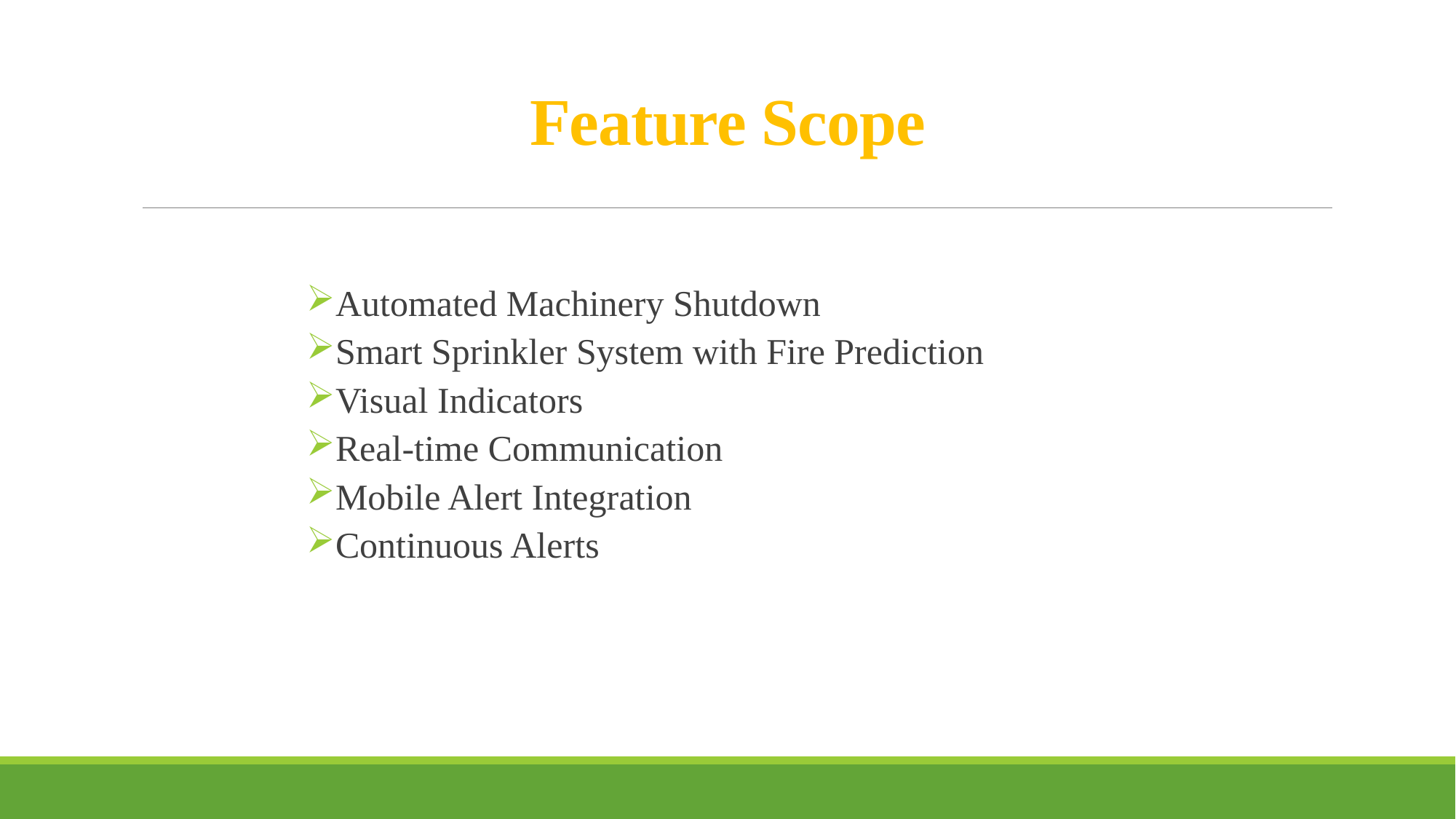

# Feature Scope

Automated Machinery Shutdown
Smart Sprinkler System with Fire Prediction
Visual Indicators
Real-time Communication
Mobile Alert Integration
Continuous Alerts